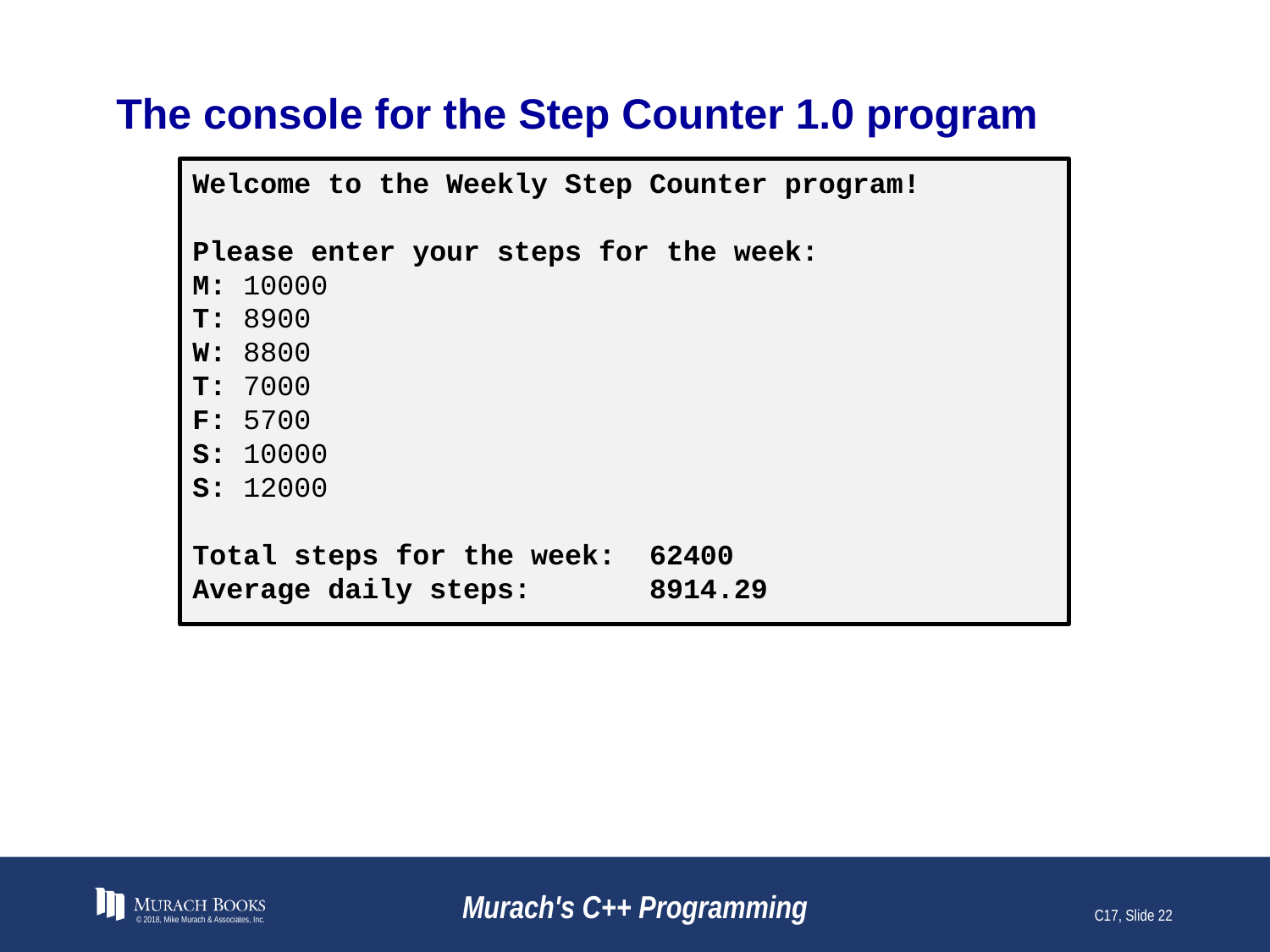

# The console for the Step Counter 1.0 program
Welcome to the Weekly Step Counter program!

Please enter your steps for the week:
M: 10000
T: 8900
W: 8800
T: 7000
F: 5700
S: 10000
S: 12000

Total steps for the week:  62400
Average daily steps:       8914.29

© 2018, Mike Murach & Associates, Inc.
Murach's C++ Programming

C17, Slide 22